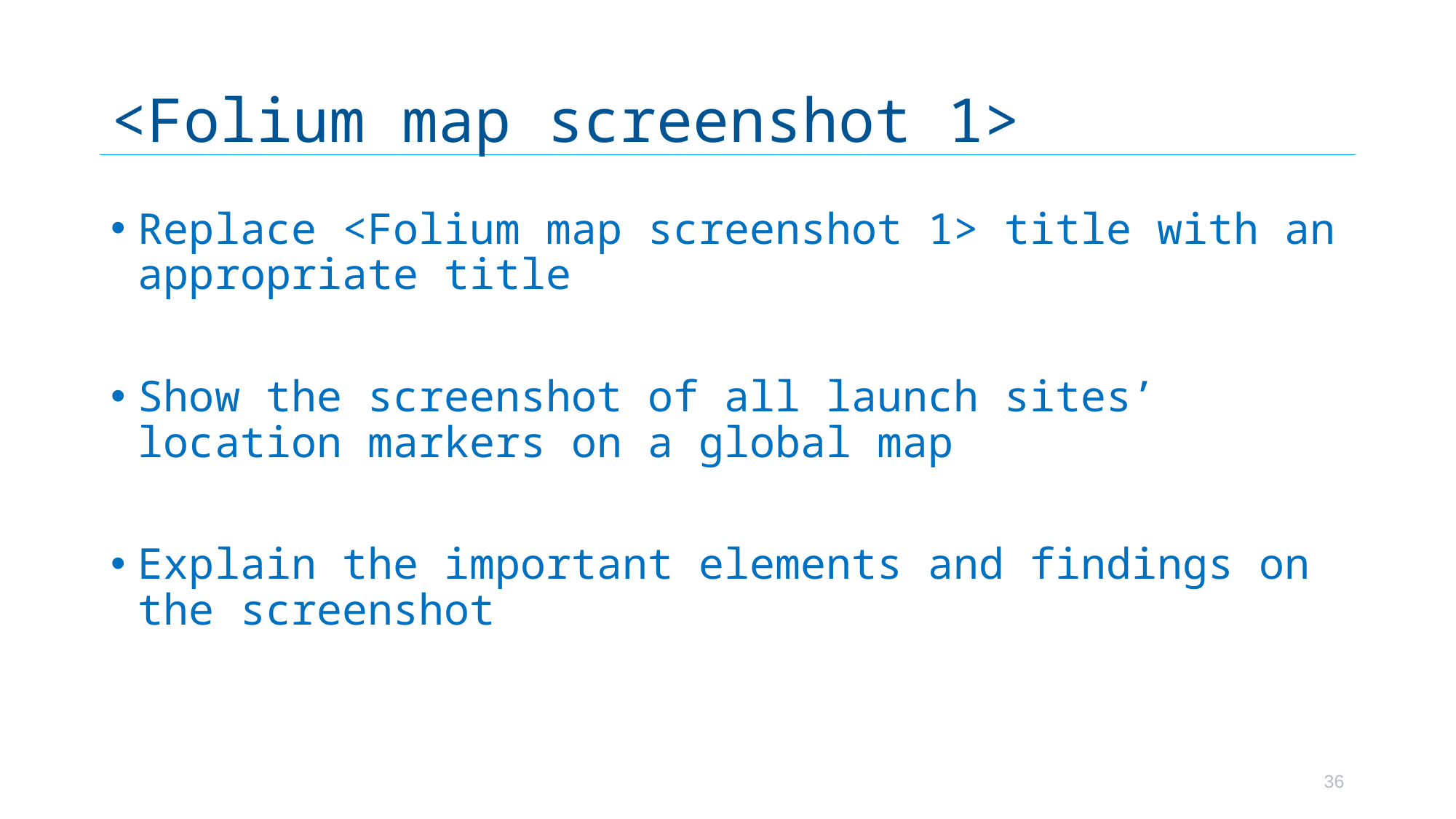

# <Folium map screenshot 1>
Replace <Folium map screenshot 1> title with an appropriate title

Show the screenshot of all launch sites’ location markers on a global map

Explain the important elements and findings on the screenshot

36